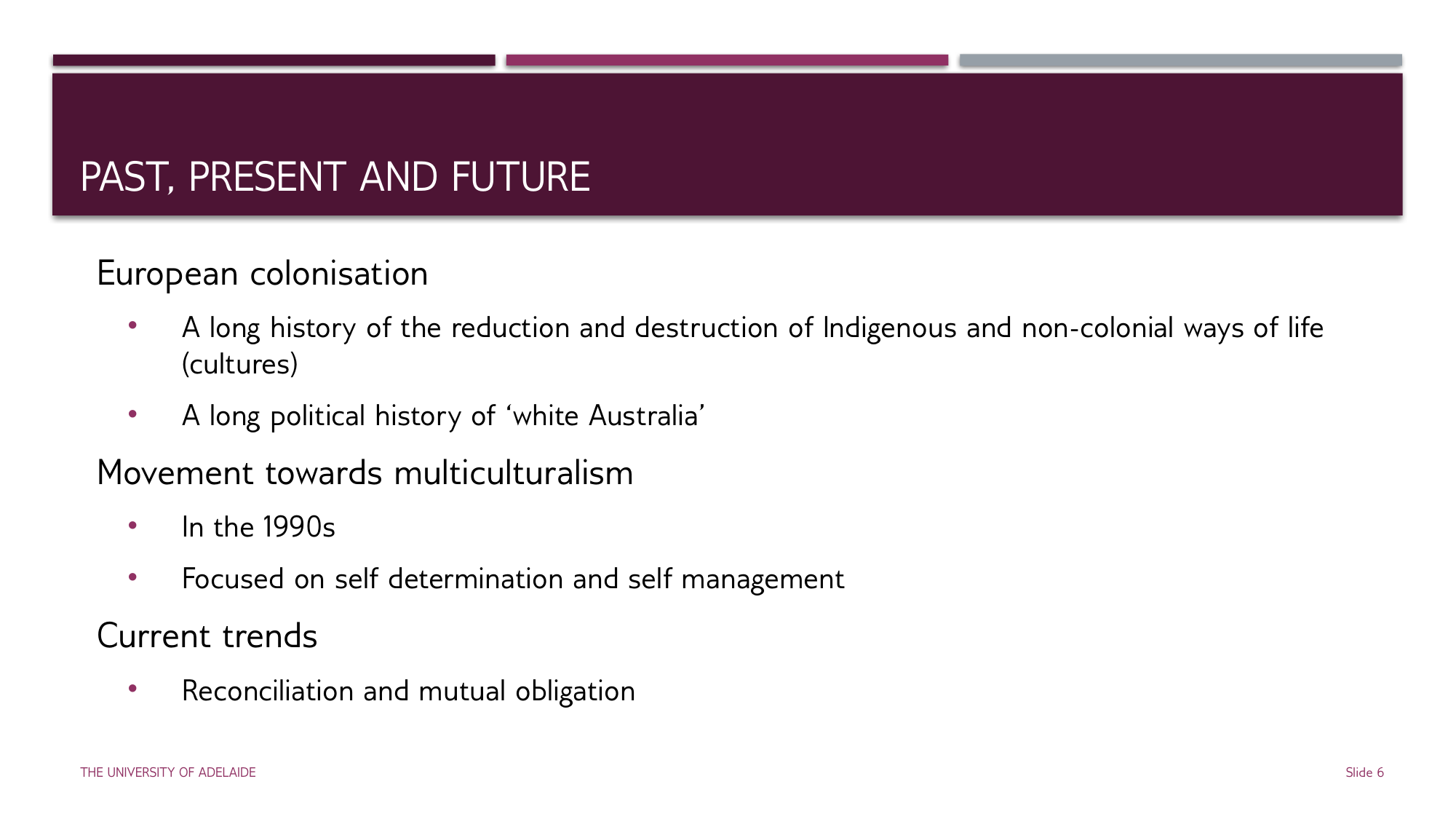

# Past, Present and Future
European colonisation
A long history of the reduction and destruction of Indigenous and non-colonial ways of life (cultures)
A long political history of ‘white Australia’
Movement towards multiculturalism
In the 1990s
Focused on self determination and self management
Current trends
Reconciliation and mutual obligation
The University of Adelaide
Slide 6